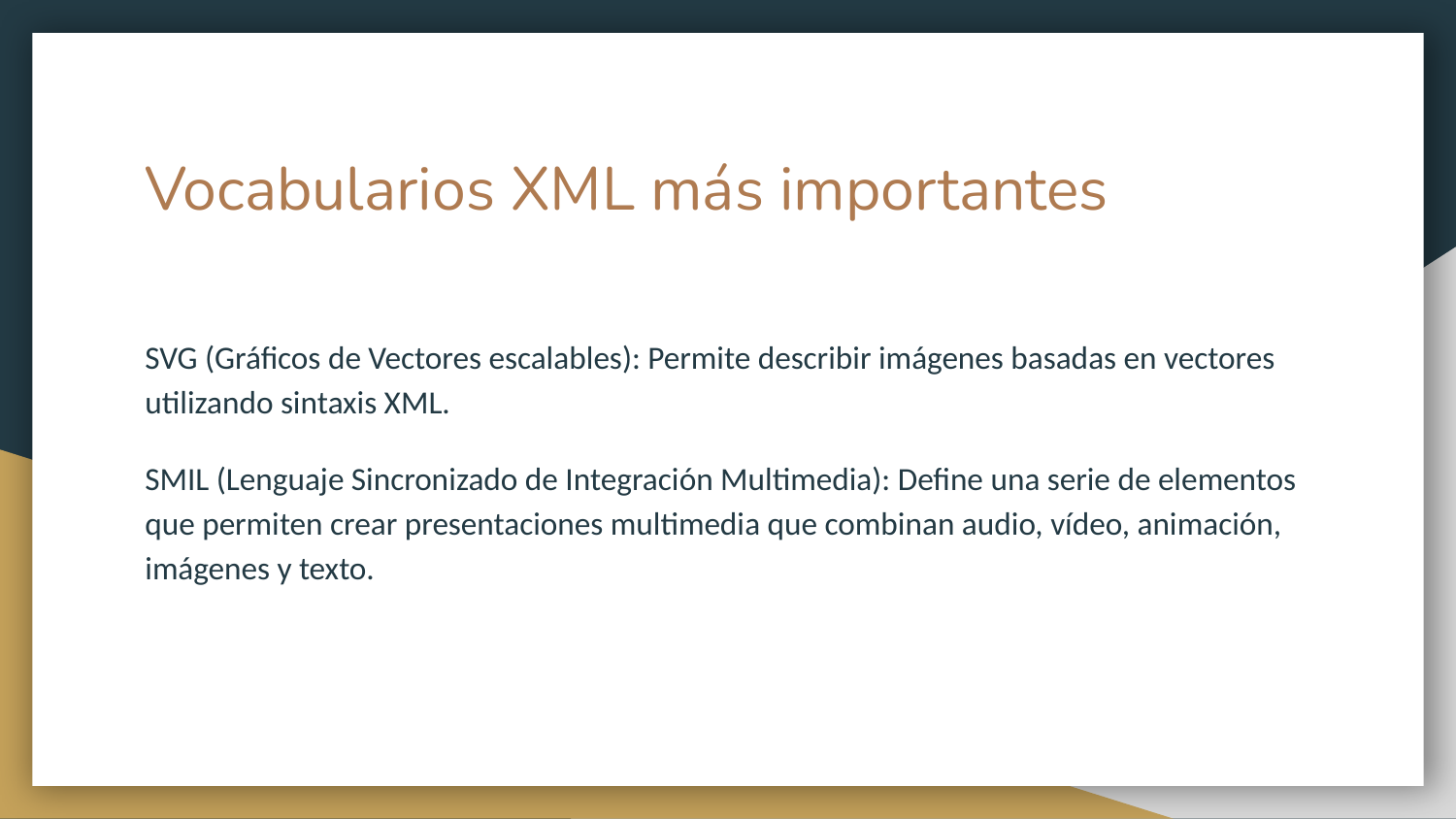

# Vocabularios XML más importantes
SVG (Gráficos de Vectores escalables): Permite describir imágenes basadas en vectores utilizando sintaxis XML.
SMIL (Lenguaje Sincronizado de Integración Multimedia): Define una serie de elementos que permiten crear presentaciones multimedia que combinan audio, vídeo, animación, imágenes y texto.